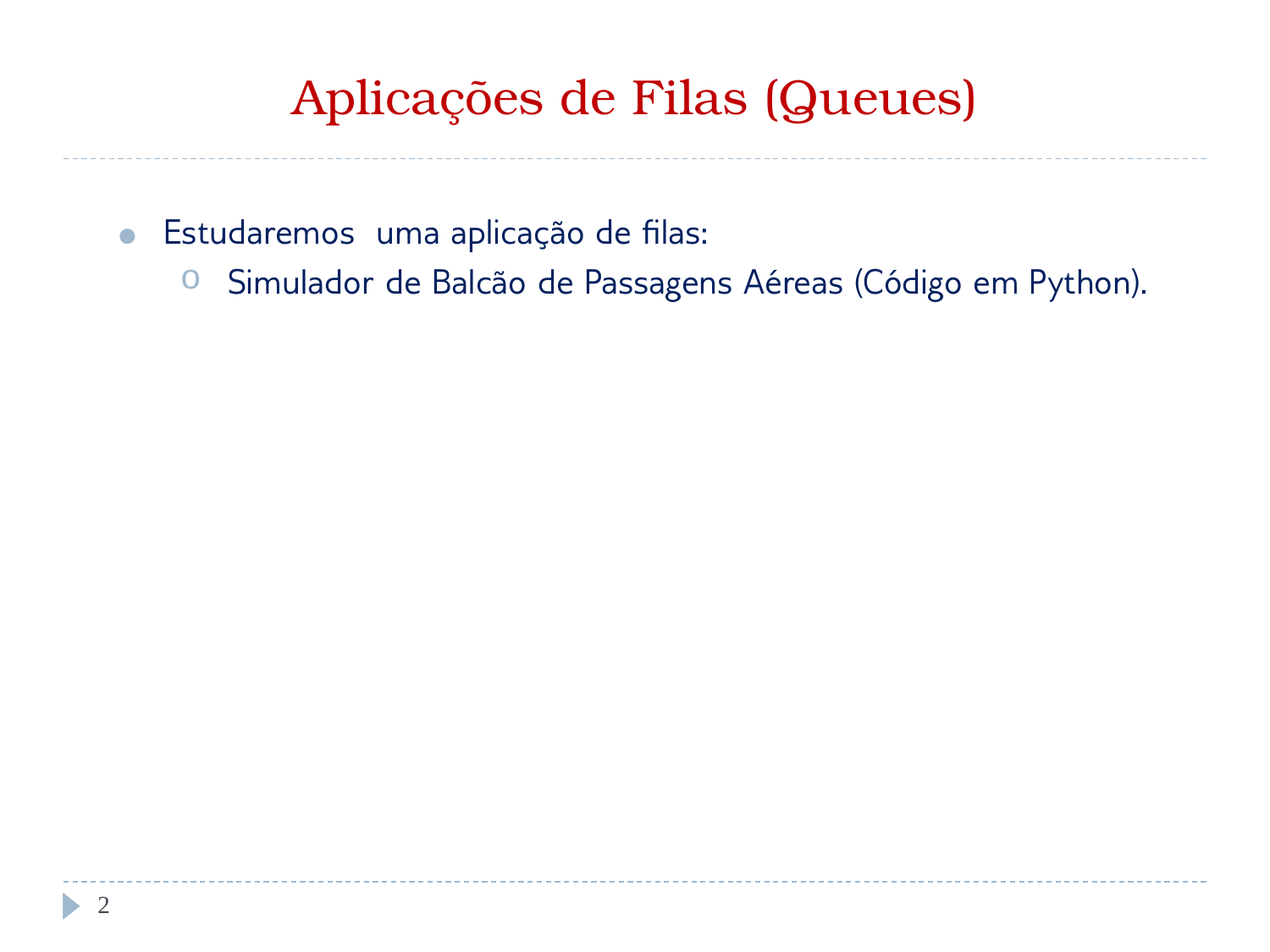

# Aplicações de Filas (Queues)

Estudaremos  uma aplicação de filas:
Simulador de Balcão de Passagens Aéreas (Código em Python).

2